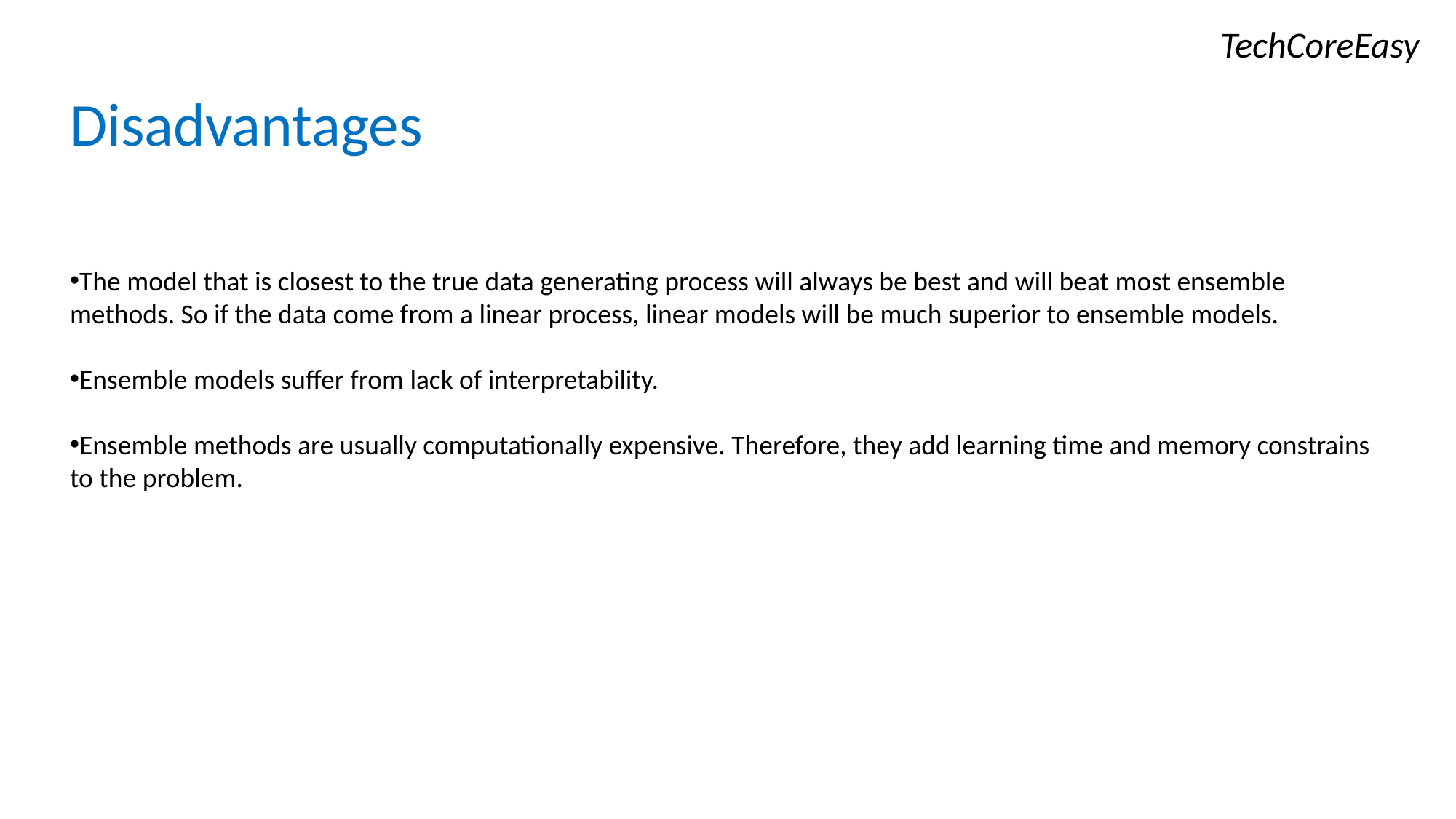

TechCoreEasy
Disadvantages

The model that is closest to the true data generating process will always be best and will beat most ensemble methods. So if the data come from a linear process, linear models will be much superior to ensemble models.

Ensemble models suffer from lack of interpretability.

Ensemble methods are usually computationally expensive. Therefore, they add learning time and memory constrains to the problem.